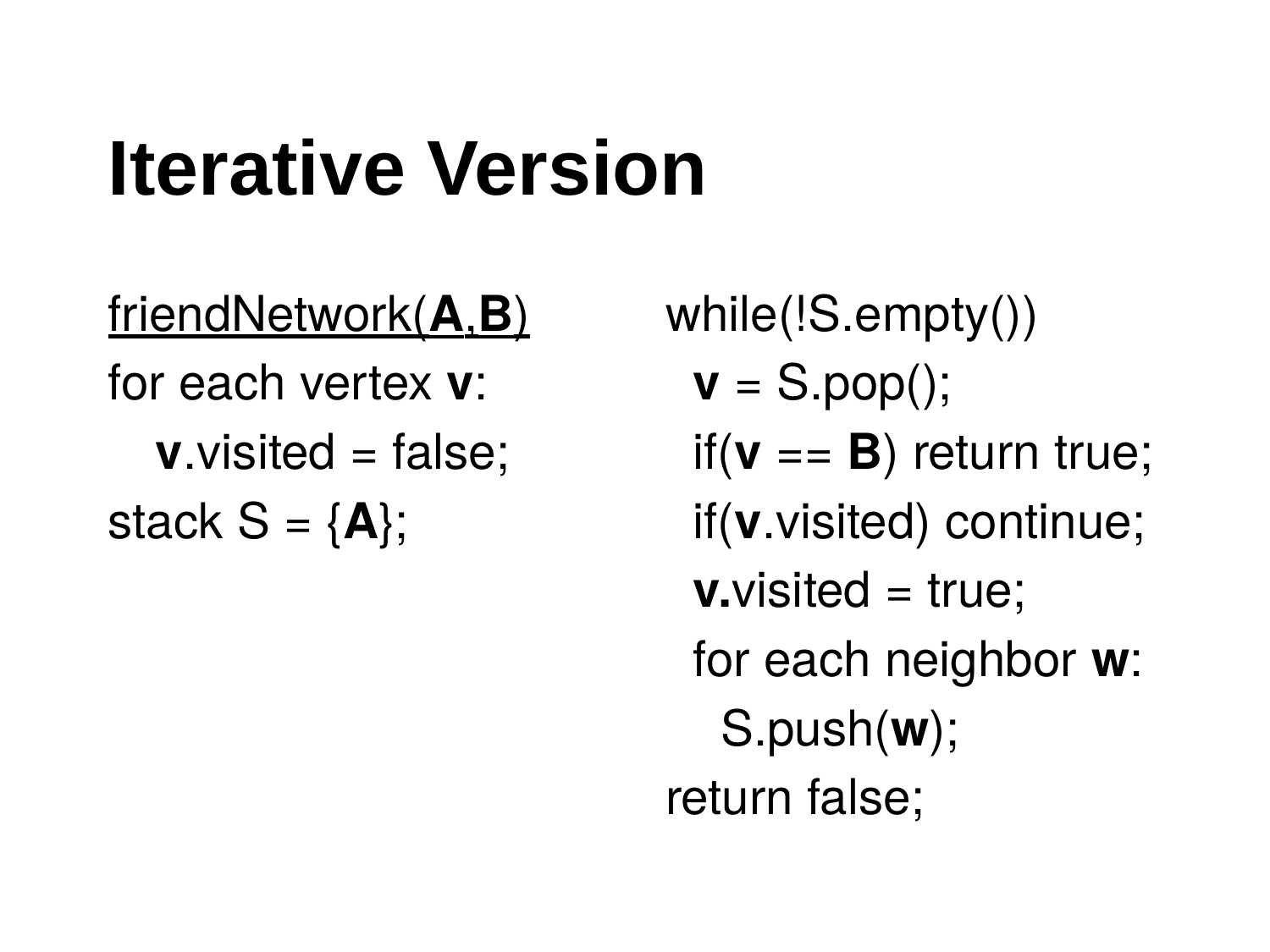

# Iterative Version
friendNetwork(A,B)
for each vertex v:
	v.visited = false;
stack S = {A};

while(!S.empty())
  v = S.pop();
  if(v == B) return true;
  if(v.visited) continue;
  v.visited = true;
  for each neighbor w:
    S.push(w);
return false;